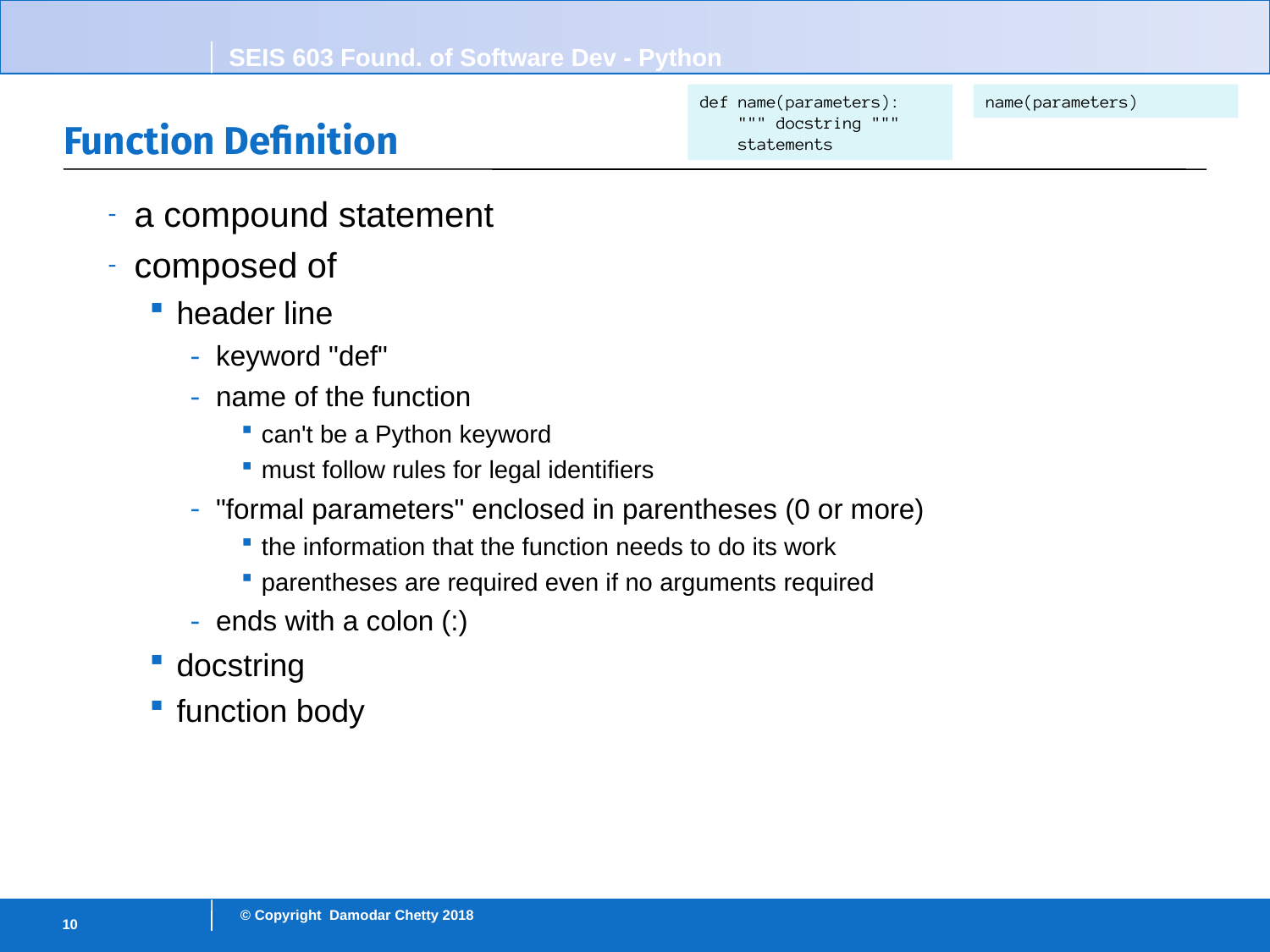

# Function Definition
def name(parameters):
    """ docstring """
    statements
name(parameters)
a compound statement
composed of
header line
keyword "def"
name of the function
can't be a Python keyword
must follow rules for legal identifiers
"formal parameters" enclosed in parentheses (0 or more)
the information that the function needs to do its work
parentheses are required even if no arguments required
ends with a colon (:)
docstring
function body

10